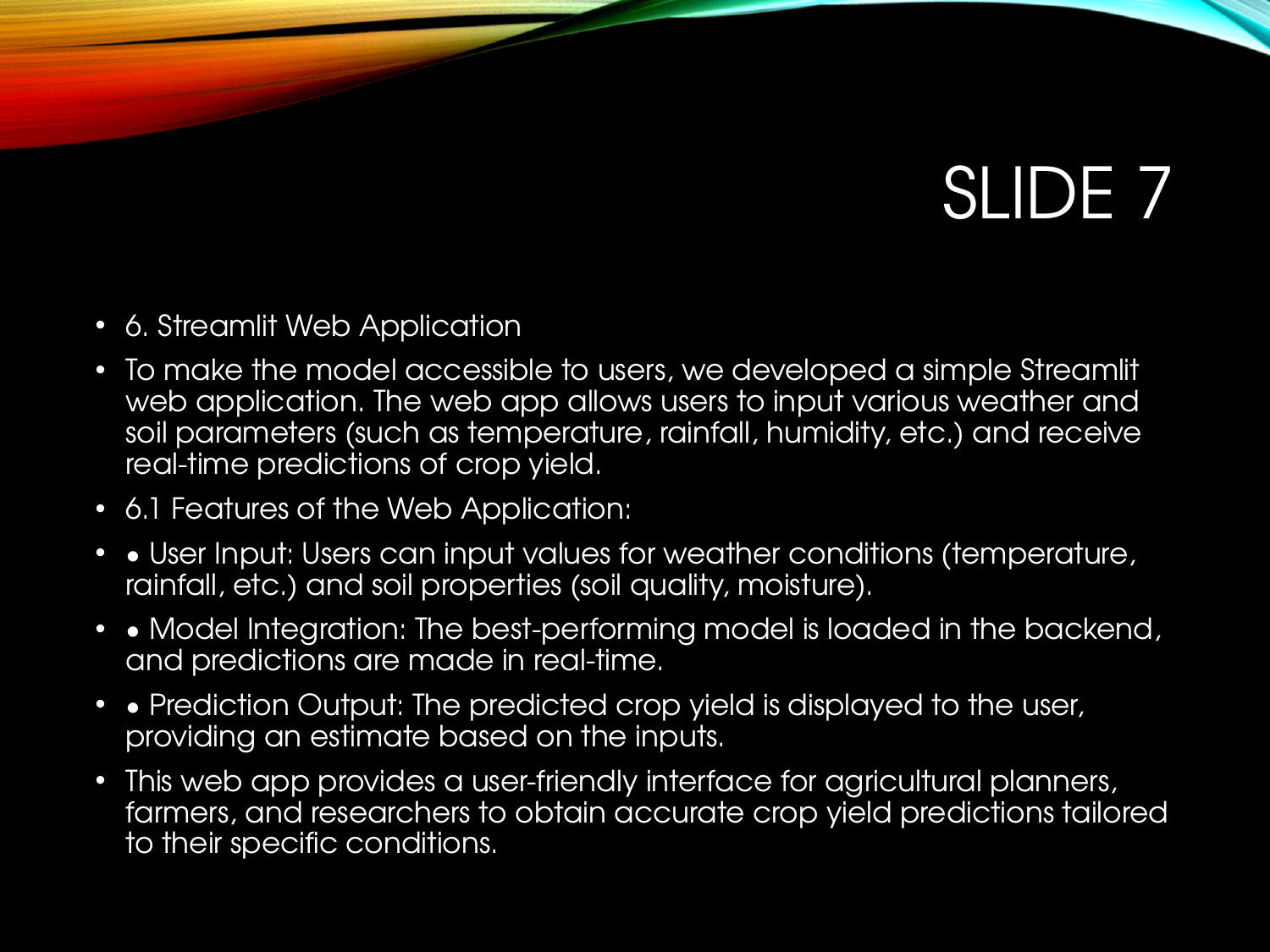

# Slide 7
6. Streamlit Web Application
To make the model accessible to users, we developed a simple Streamlit web application. The web app allows users to input various weather and soil parameters (such as temperature, rainfall, humidity, etc.) and receive real-time predictions of crop yield.
6.1 Features of the Web Application:
• User Input: Users can input values for weather conditions (temperature, rainfall, etc.) and soil properties (soil quality, moisture).
• Model Integration: The best-performing model is loaded in the backend, and predictions are made in real-time.
• Prediction Output: The predicted crop yield is displayed to the user, providing an estimate based on the inputs.
This web app provides a user-friendly interface for agricultural planners, farmers, and researchers to obtain accurate crop yield predictions tailored to their specific conditions.